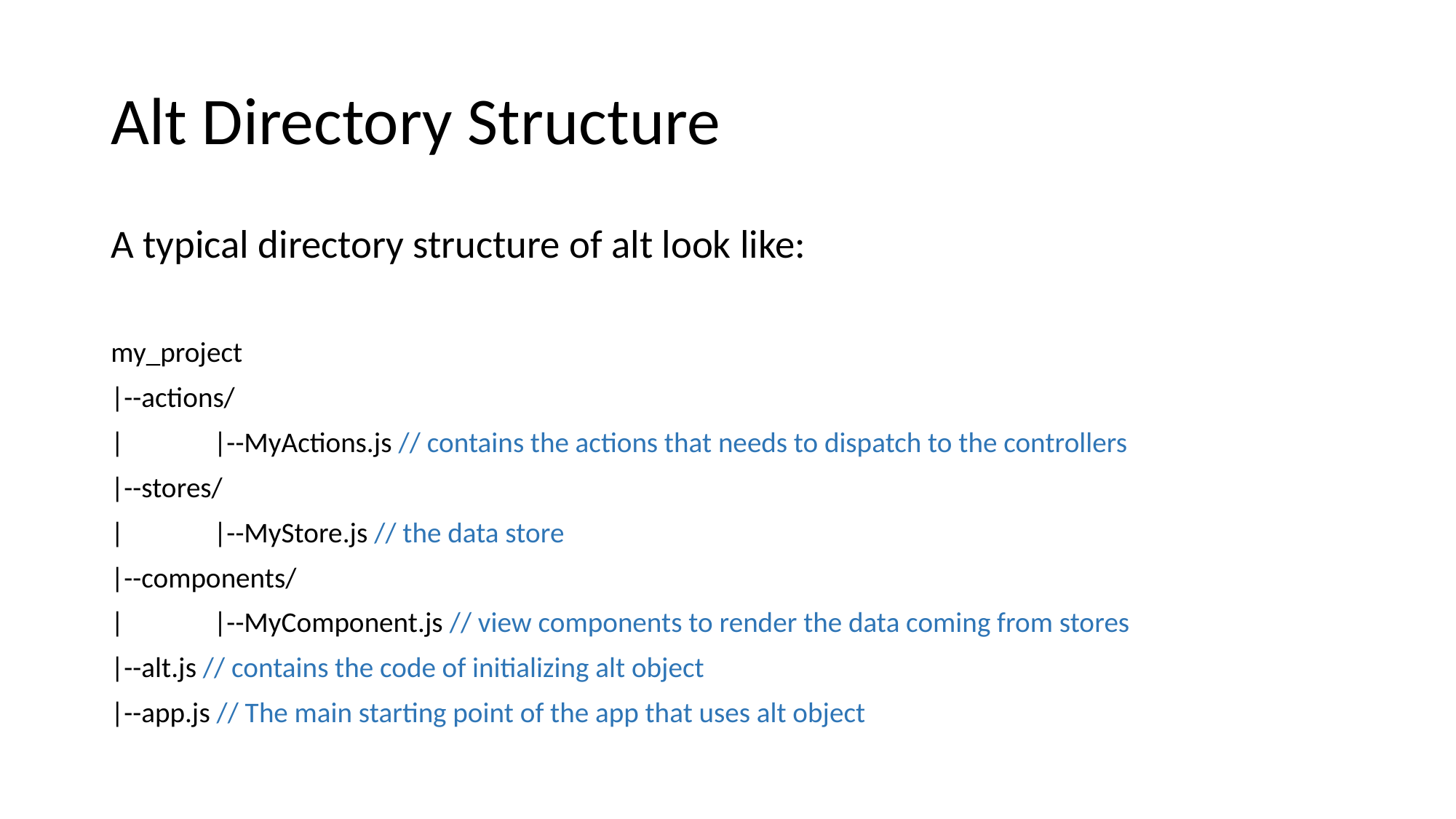

# Alt Directory Structure
A typical directory structure of alt look like:

my_project
|--actions/
|  	|--MyActions.js // contains the actions that needs to dispatch to the controllers
|--stores/
|  	|--MyStore.js // the data store
|--components/
|  	|--MyComponent.js // view components to render the data coming from stores
|--alt.js // contains the code of initializing alt object
|--app.js // The main starting point of the app that uses alt object